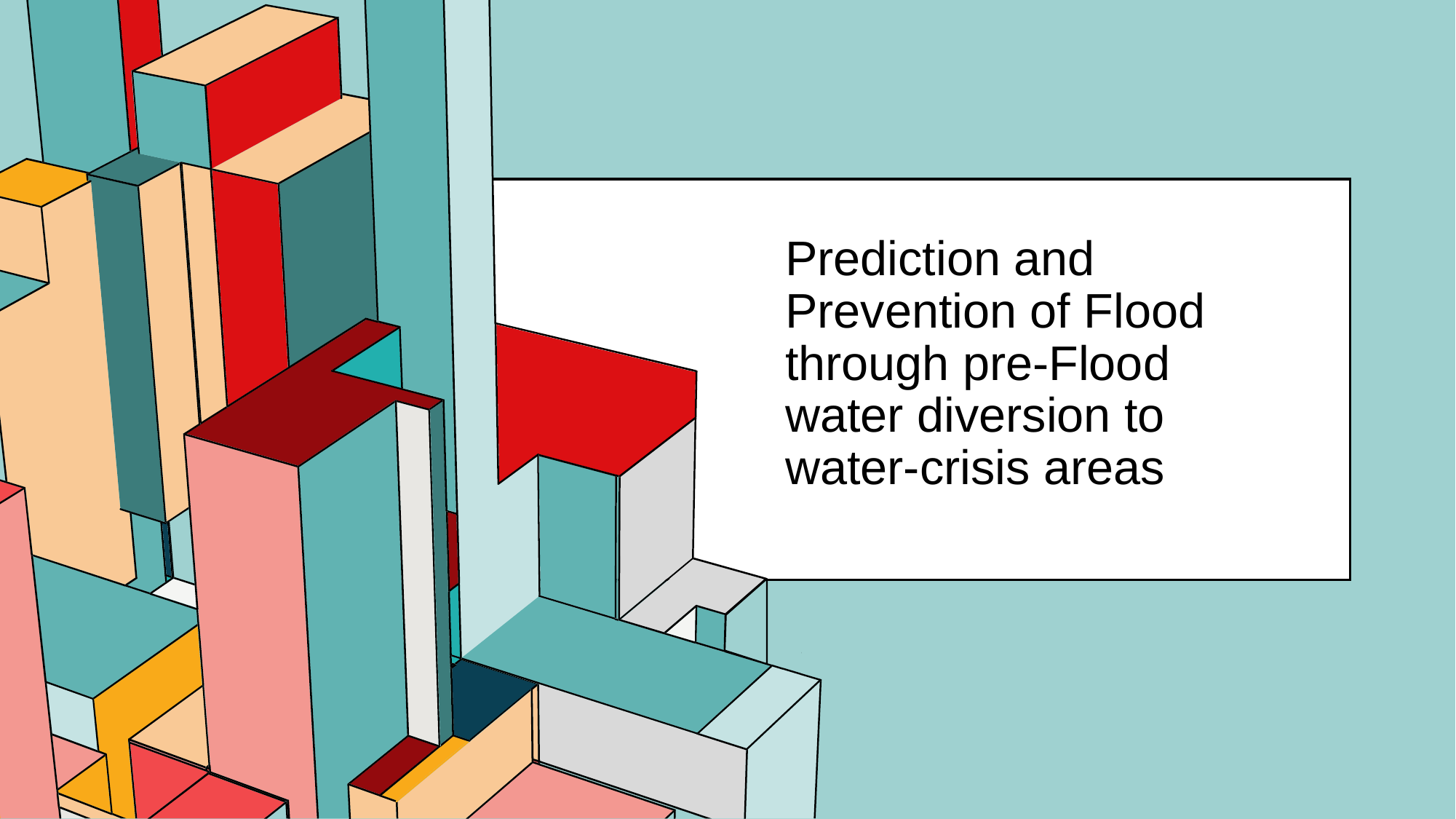

# Prediction and Prevention of Flood through pre-Flood water diversion to water-crisis areas